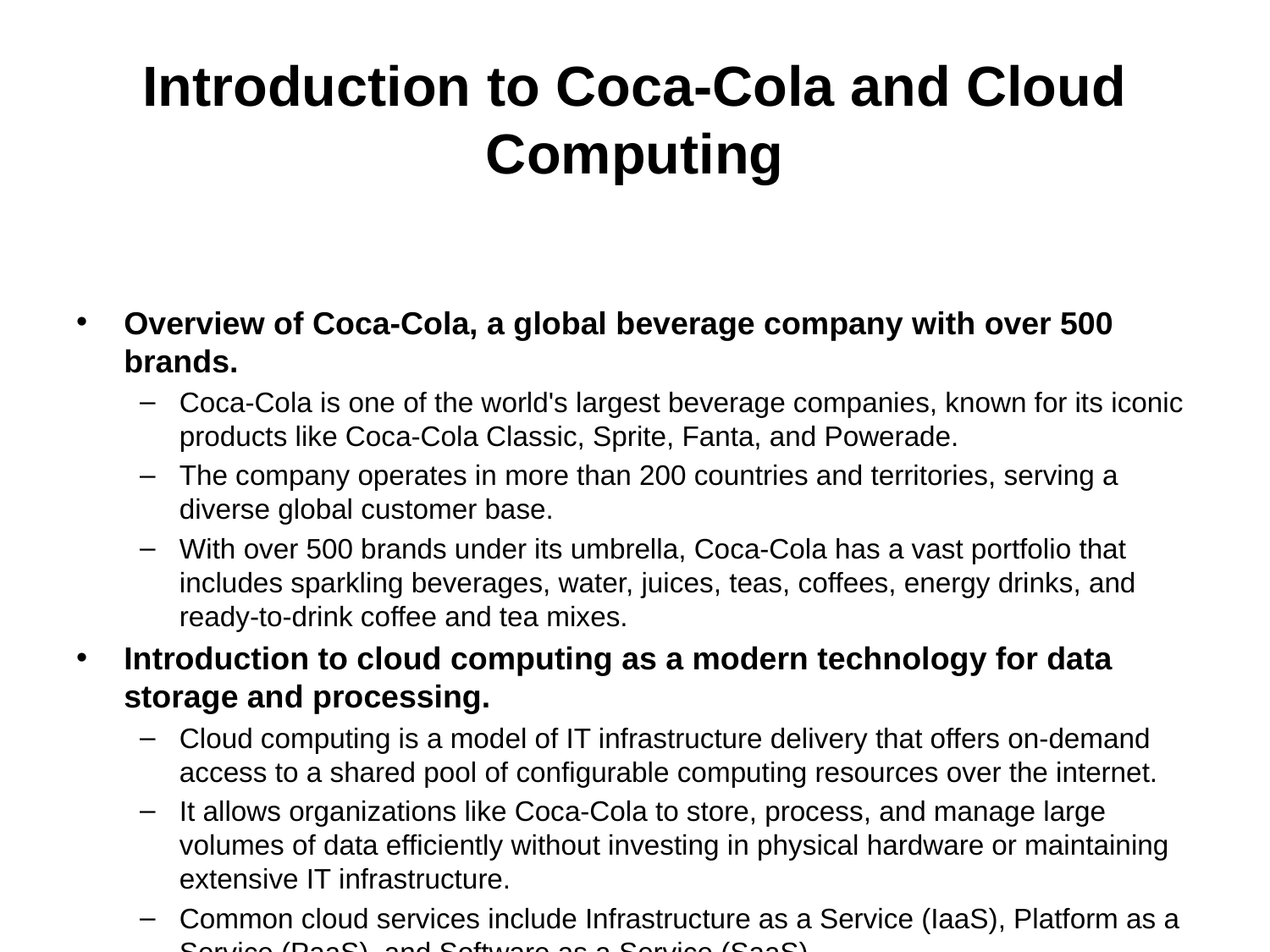

# Introduction to Coca-Cola and Cloud Computing

Overview of Coca-Cola, a global beverage company with over 500 brands.
Coca-Cola is one of the world's largest beverage companies, known for its iconic products like Coca-Cola Classic, Sprite, Fanta, and Powerade.
The company operates in more than 200 countries and territories, serving a diverse global customer base.
With over 500 brands under its umbrella, Coca-Cola has a vast portfolio that includes sparkling beverages, water, juices, teas, coffees, energy drinks, and ready-to-drink coffee and tea mixes.
Introduction to cloud computing as a modern technology for data storage and processing.
Cloud computing is a model of IT infrastructure delivery that offers on-demand access to a shared pool of configurable computing resources over the internet.
It allows organizations like Coca-Cola to store, process, and manage large volumes of data efficiently without investing in physical hardware or maintaining extensive IT infrastructure.
Common cloud services include Infrastructure as a Service (IaaS), Platform as a Service (PaaS), and Software as a Service (SaaS).
Cloud computing offers benefits such as scalability, cost-efficiency, improved collaboration, and enhanced security features.